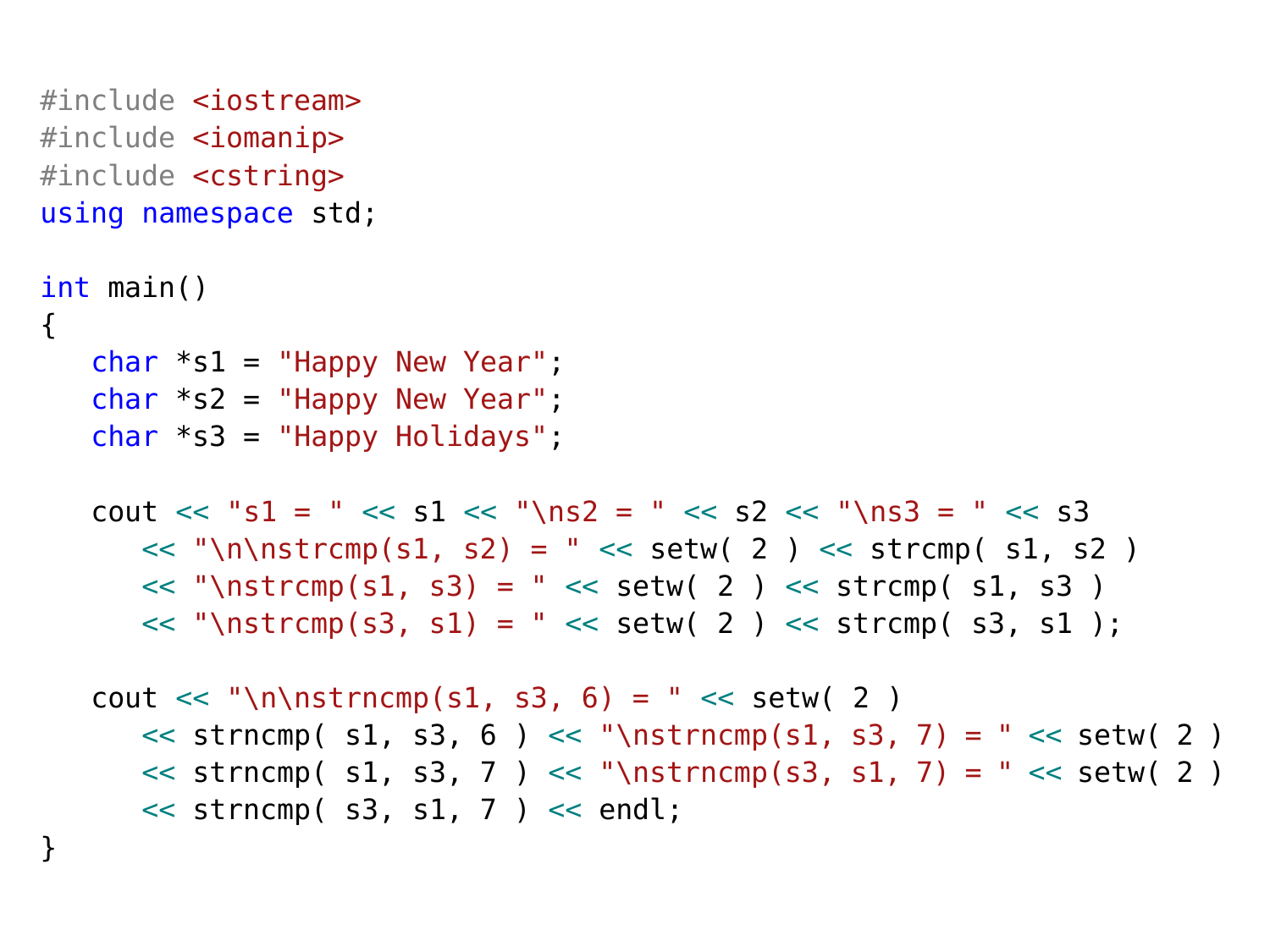

#include <iostream>
#include <iomanip>
#include <cstring>
using namespace std;

int main()
{
   char *s1 = "Happy New Year";
   char *s2 = "Happy New Year";
   char *s3 = "Happy Holidays";

   cout << "s1 = " << s1 << "\ns2 = " << s2 << "\ns3 = " << s3
      << "\n\nstrcmp(s1, s2) = " << setw( 2 ) << strcmp( s1, s2 )
      << "\nstrcmp(s1, s3) = " << setw( 2 ) << strcmp( s1, s3 )
      << "\nstrcmp(s3, s1) = " << setw( 2 ) << strcmp( s3, s1 );

   cout << "\n\nstrncmp(s1, s3, 6) = " << setw( 2 )
      << strncmp( s1, s3, 6 ) << "\nstrncmp(s1, s3, 7) = " << setw( 2 )
      << strncmp( s1, s3, 7 ) << "\nstrncmp(s3, s1, 7) = " << setw( 2 )
      << strncmp( s3, s1, 7 ) << endl;
}